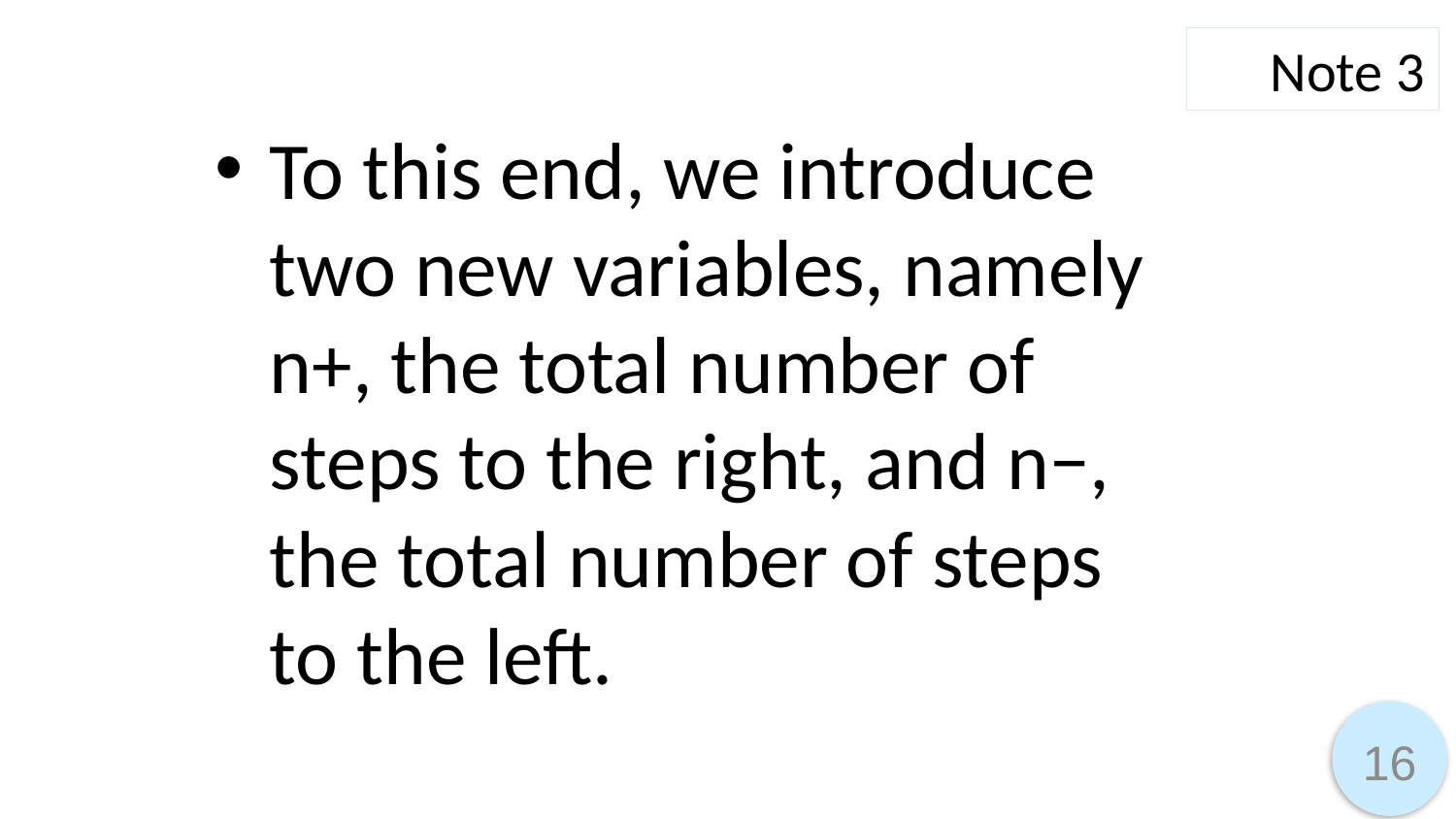

Note 3
To this end, we introduce two new variables, namely n+, the total number of steps to the right, and n−, the total number of steps to the left.
16